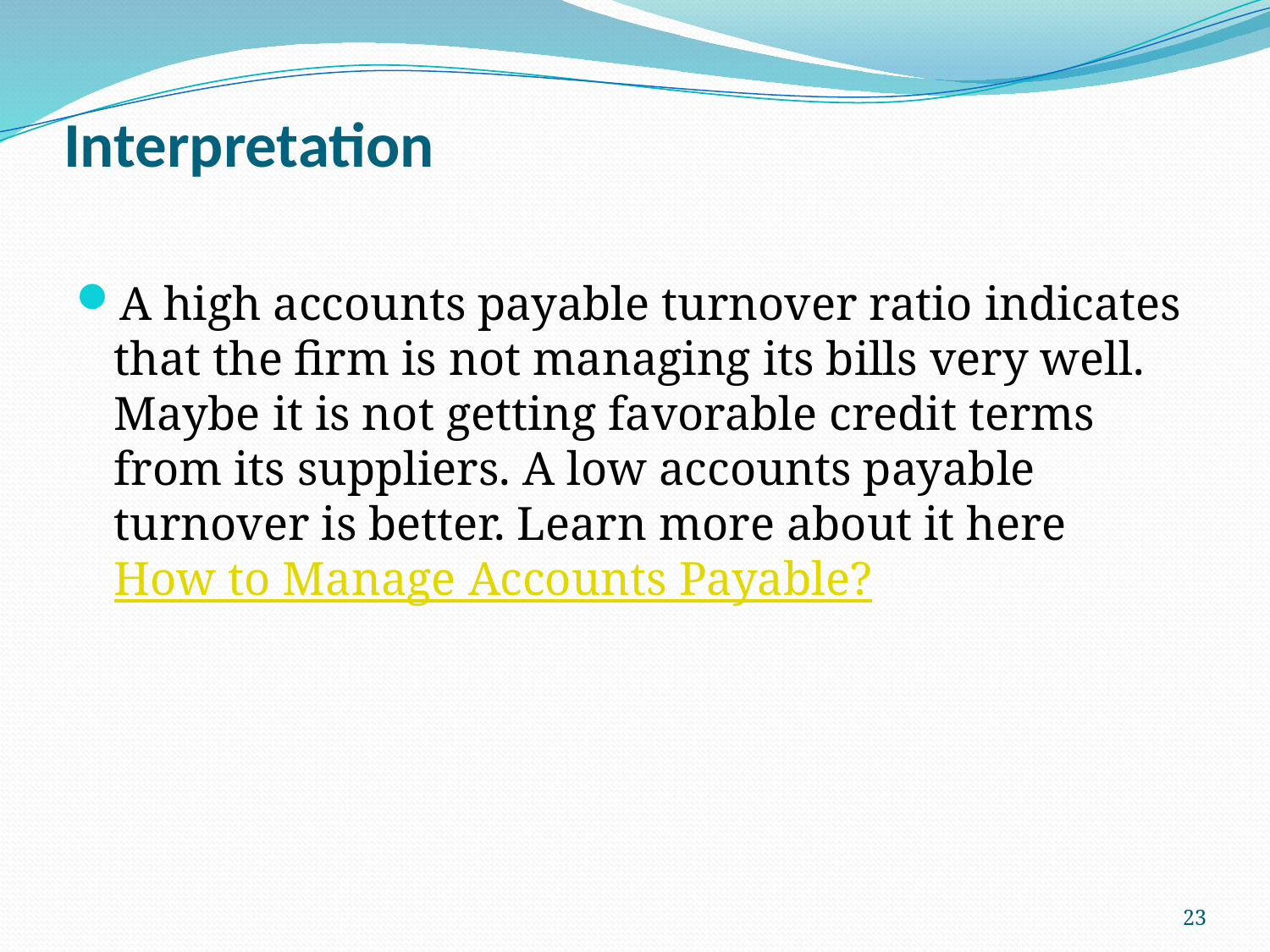

# Interpretation
A high accounts payable turnover ratio indicates that the firm is not managing its bills very well. Maybe it is not getting favorable credit terms from its suppliers. A low accounts payable turnover is better. Learn more about it here How to Manage Accounts Payable?
23